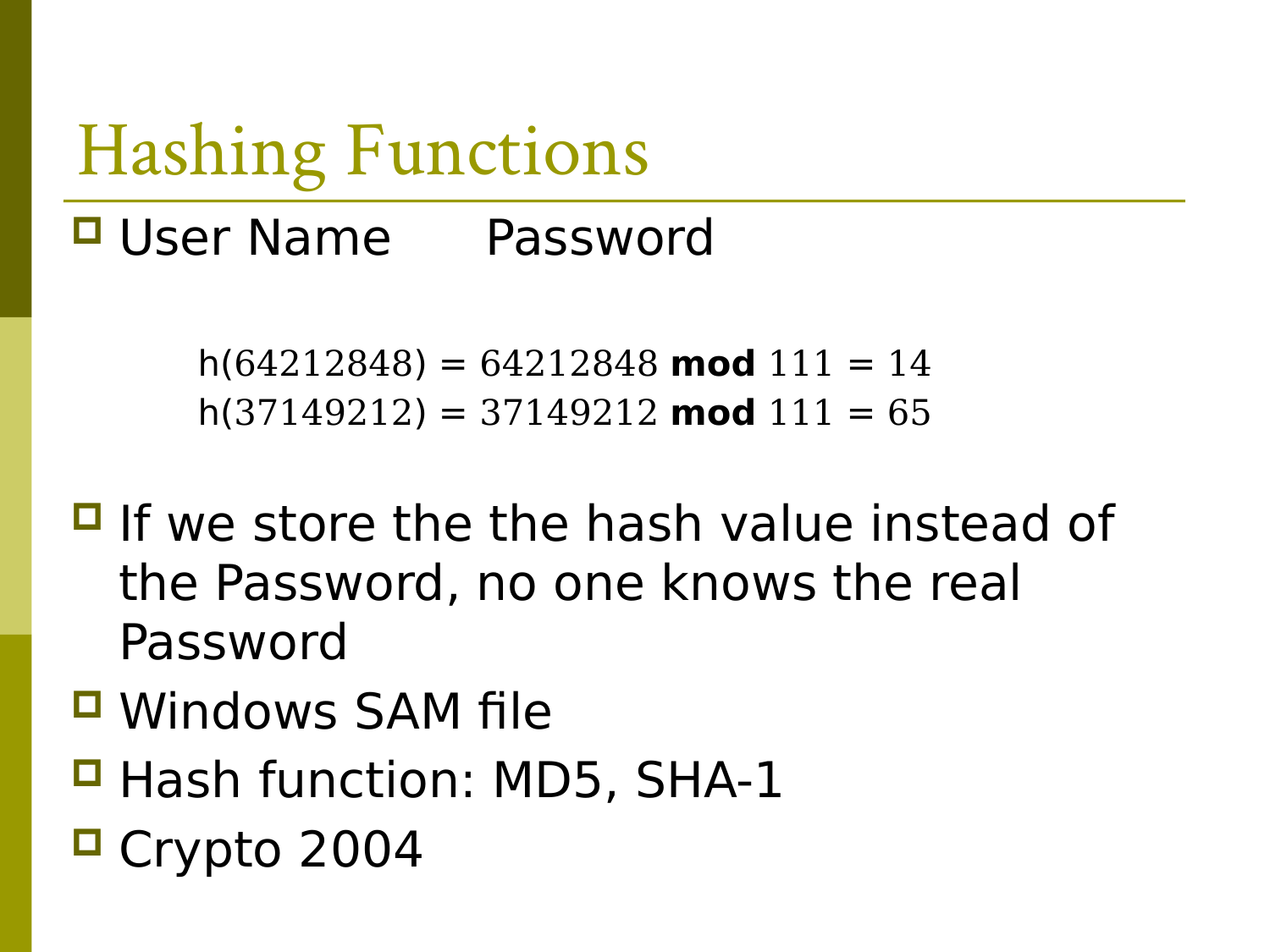

# Hashing Functions
User Name      Password

h(64212848) = 64212848 mod 111 = 14
h(37149212) = 37149212 mod 111 = 65

If we store the the hash value instead of  the Password, no one knows the real Password
Windows SAM file
Hash function: MD5, SHA-1
Crypto 2004